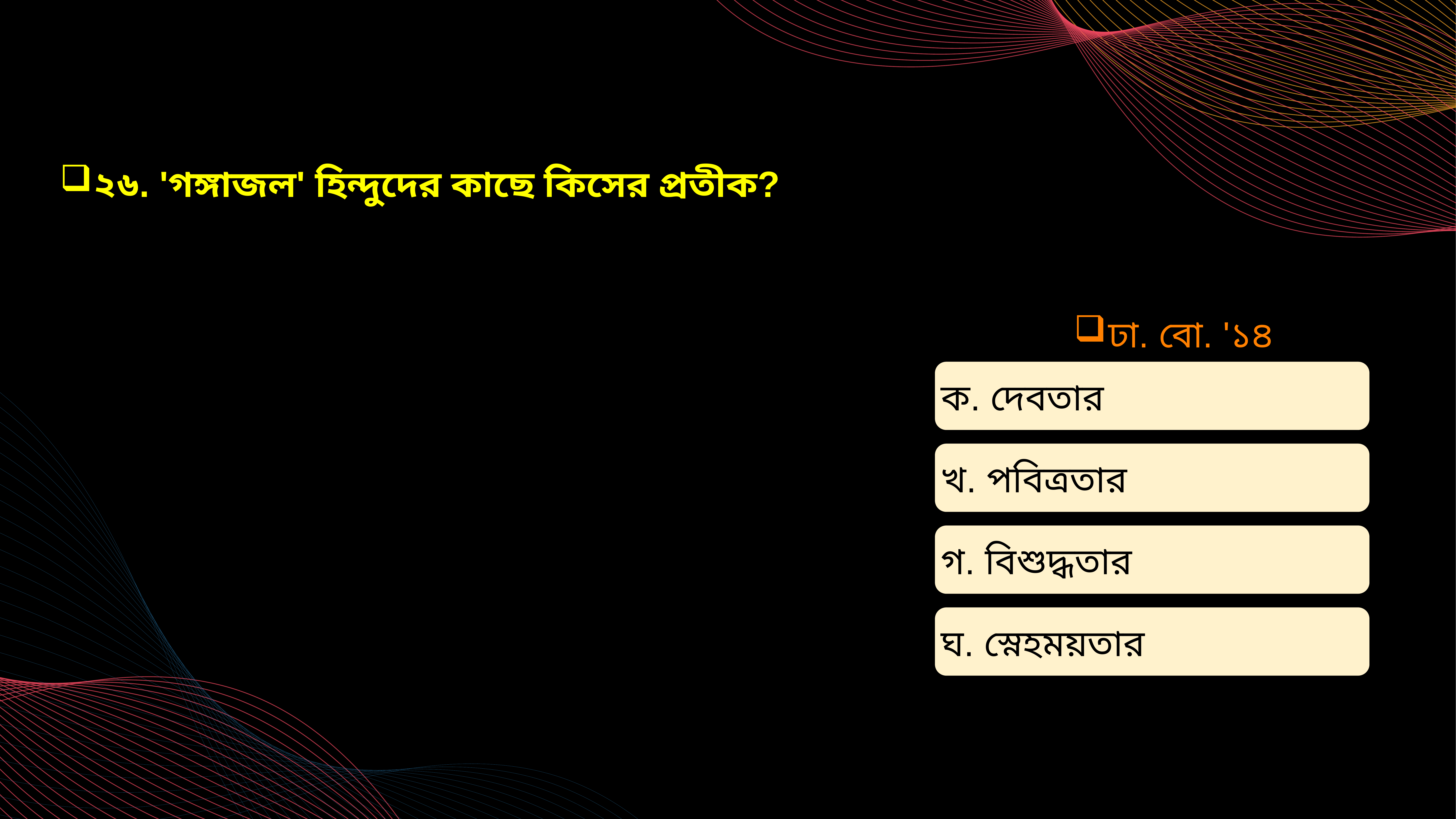

২৬. 'গঙ্গাজল' হিন্দুদের কাছে কিসের প্রতীক?
ঢা. বো. '১৪
ক. দেবতার
খ. পবিত্রতার
গ. বিশুদ্ধতার
ঘ. স্নেহময়তার